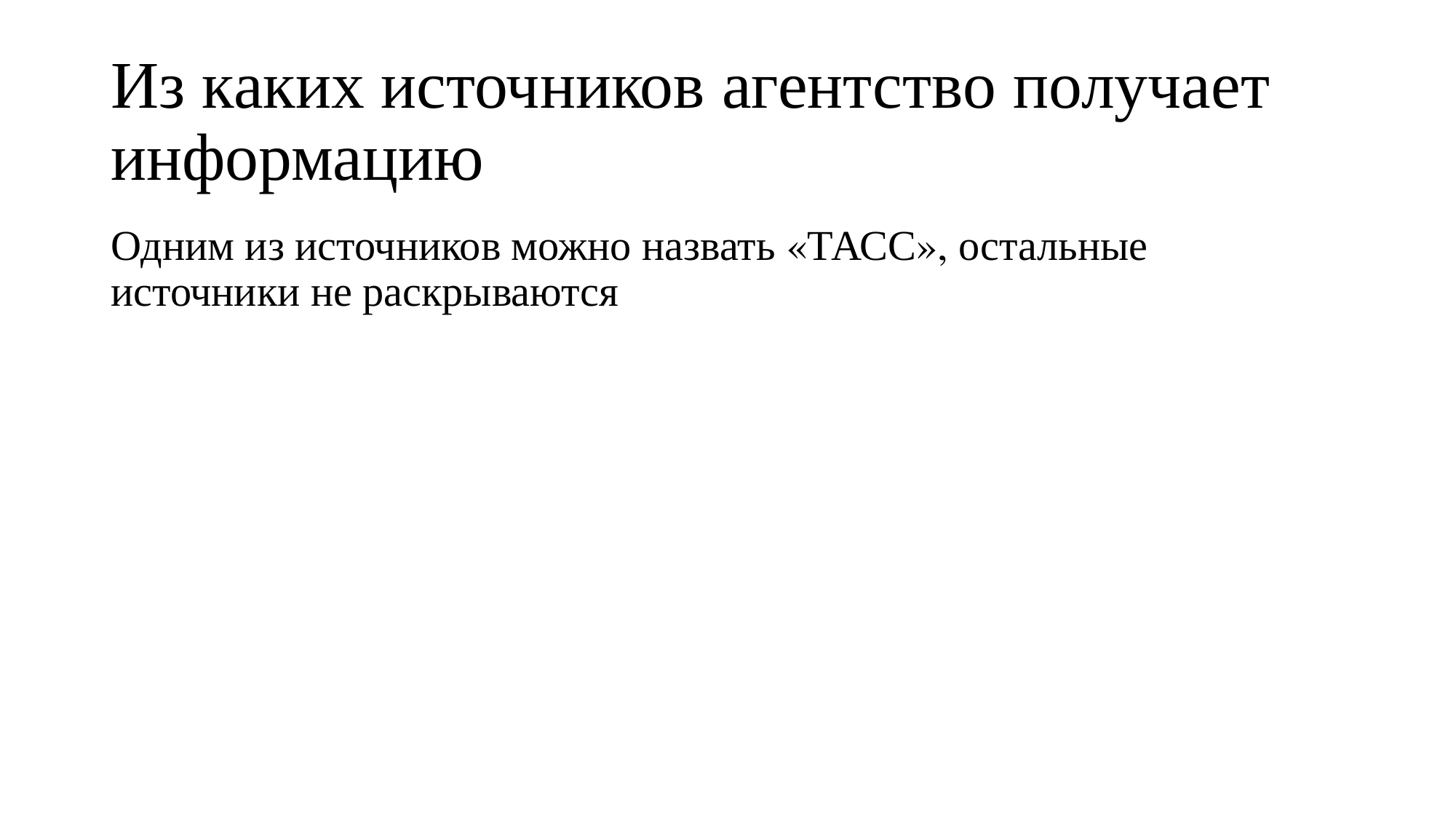

# Из каких источников агентство получает информацию
Одним из источников можно назвать «ТАСС», остальные источники не раскрываются